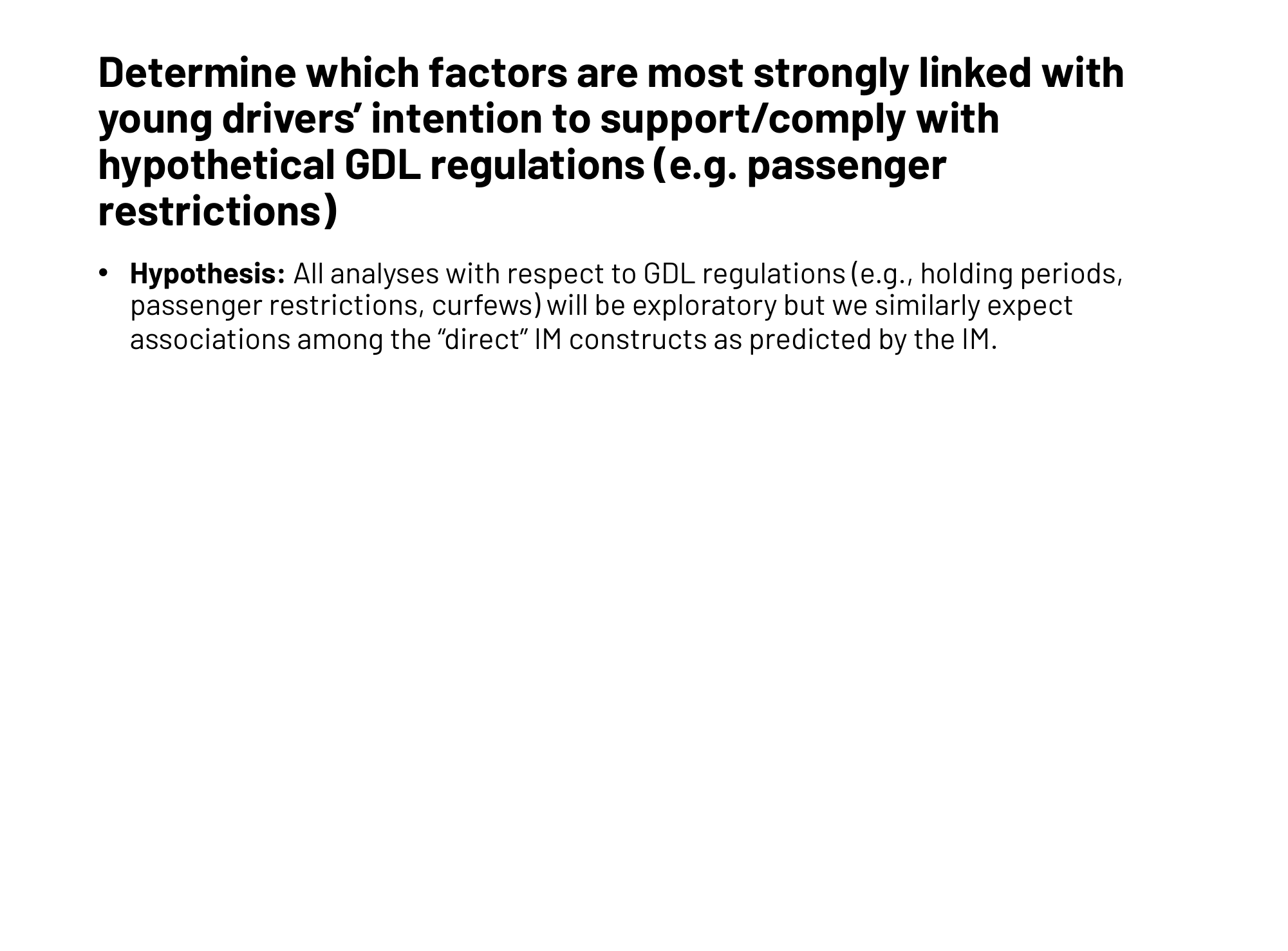

# Determine which factors are most strongly linked with young drivers’ intention to support/comply with hypothetical GDL regulations (e.g. passenger restrictions)
Hypothesis: All analyses with respect to GDL regulations (e.g., holding periods, passenger restrictions, curfews) will be exploratory but we similarly expect associations among the “direct” IM constructs as predicted by the IM.